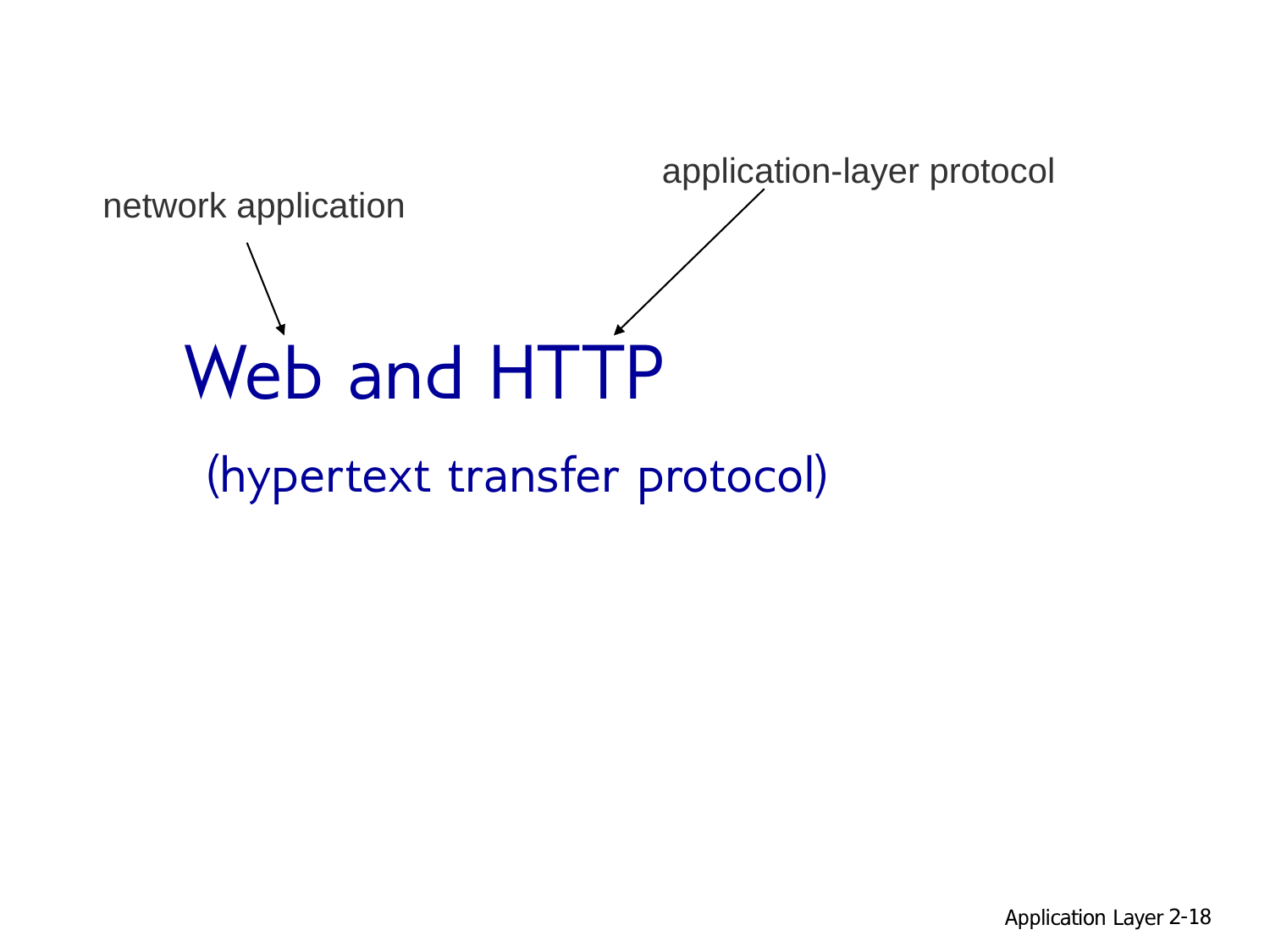

application-layer protocol
network application

# Web and HTTP (hypertext transfer protocol)
2-18
Application Layer